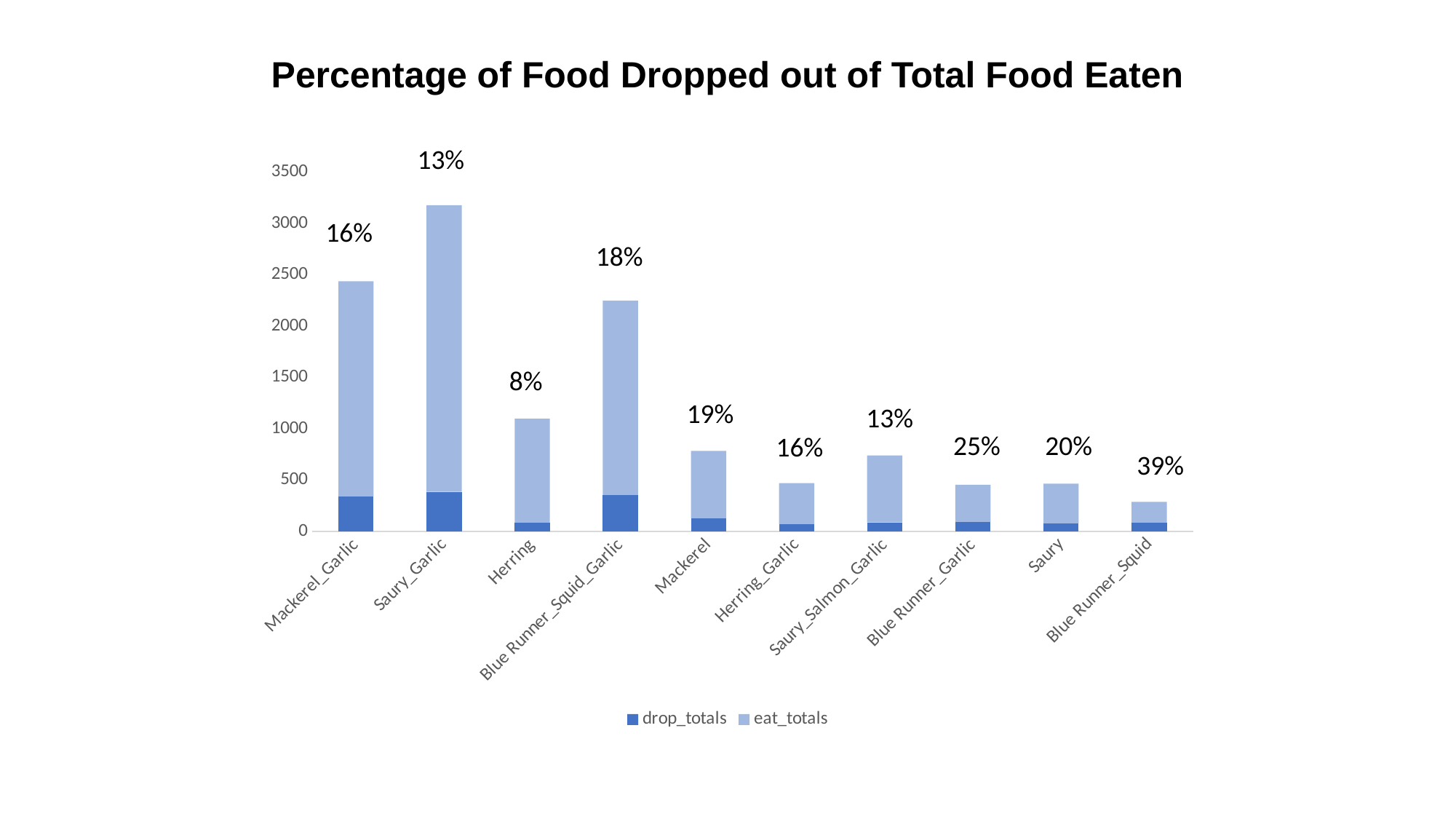

Percentage of Food Dropped out of Total Food Eaten

### Chart: Chart Title

| Category | drop_totals | eat_totals |
|---|---|---|
| Mackerel_Garlic | 338.0 | 2099.0 |
| Saury_Garlic | 384.0 | 2795.0 |
| Herring | 85.0 | 1013.0 |
| Blue Runner_Squid_Garlic | 354.0 | 1894.0 |
| Mackerel | 127.0 | 656.0 |
| Herring_Garlic | 68.0 | 402.0 |
| Saury_Salmon_Garlic | 86.0 | 652.0 |
| Blue Runner_Garlic | 91.0 | 363.0 |
| Saury | 78.0 | 385.0 |
| Blue Runner_Squid | 81.0 | 206.0 |
13%
16%
18%
8%
19%
13%
25%
20%
16%
39%